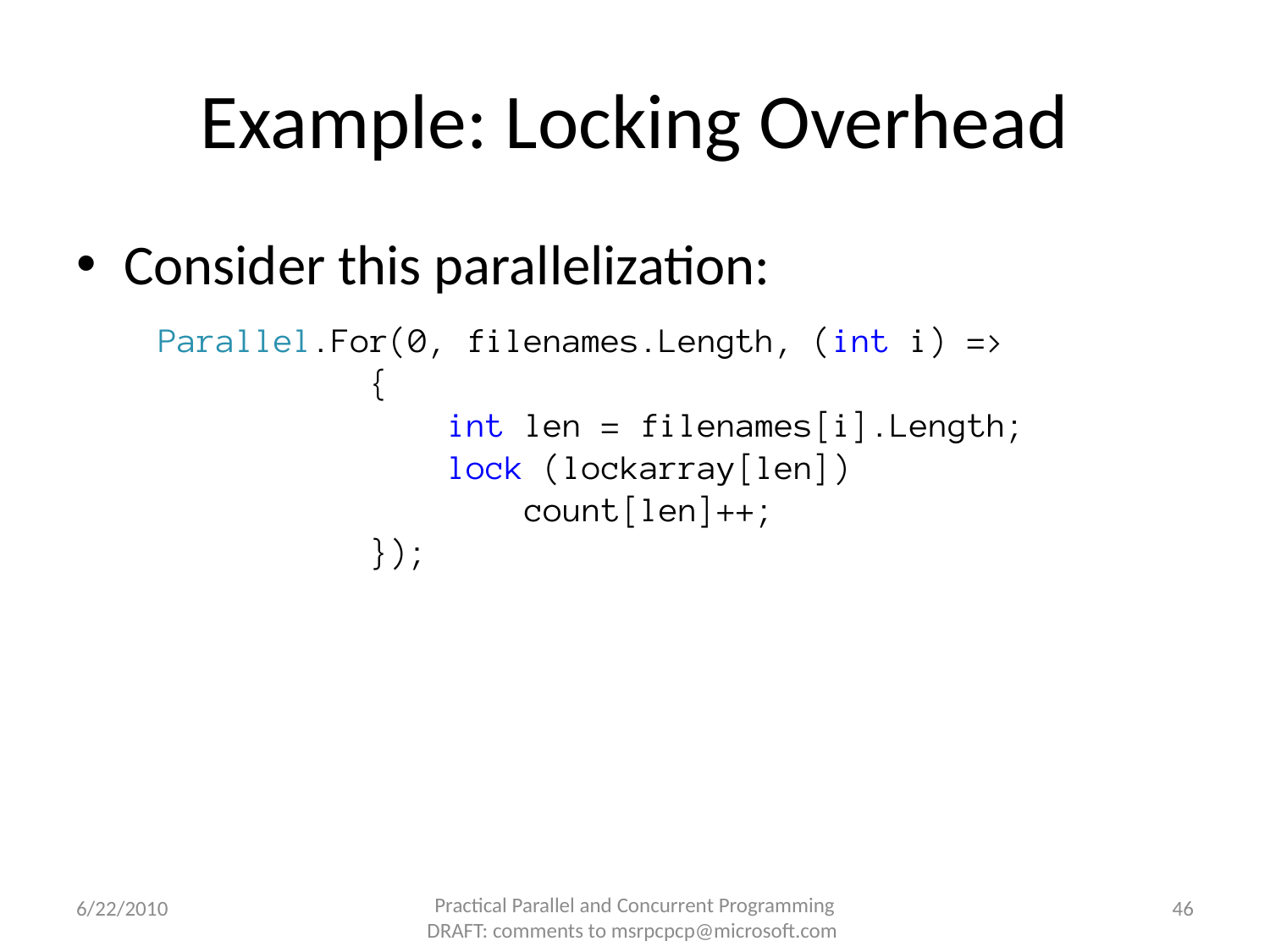

# Example: Locking Overhead
Consider this parallelization:

 Parallel.For(0, filenames.Length, (int i) =>
            {
                int len = filenames[i].Length;
                lock (lockarray[len])
                    count[len]++;
            });
6/22/2010
Practical Parallel and Concurrent Programming DRAFT: comments to msrpcpcp@microsoft.com
46